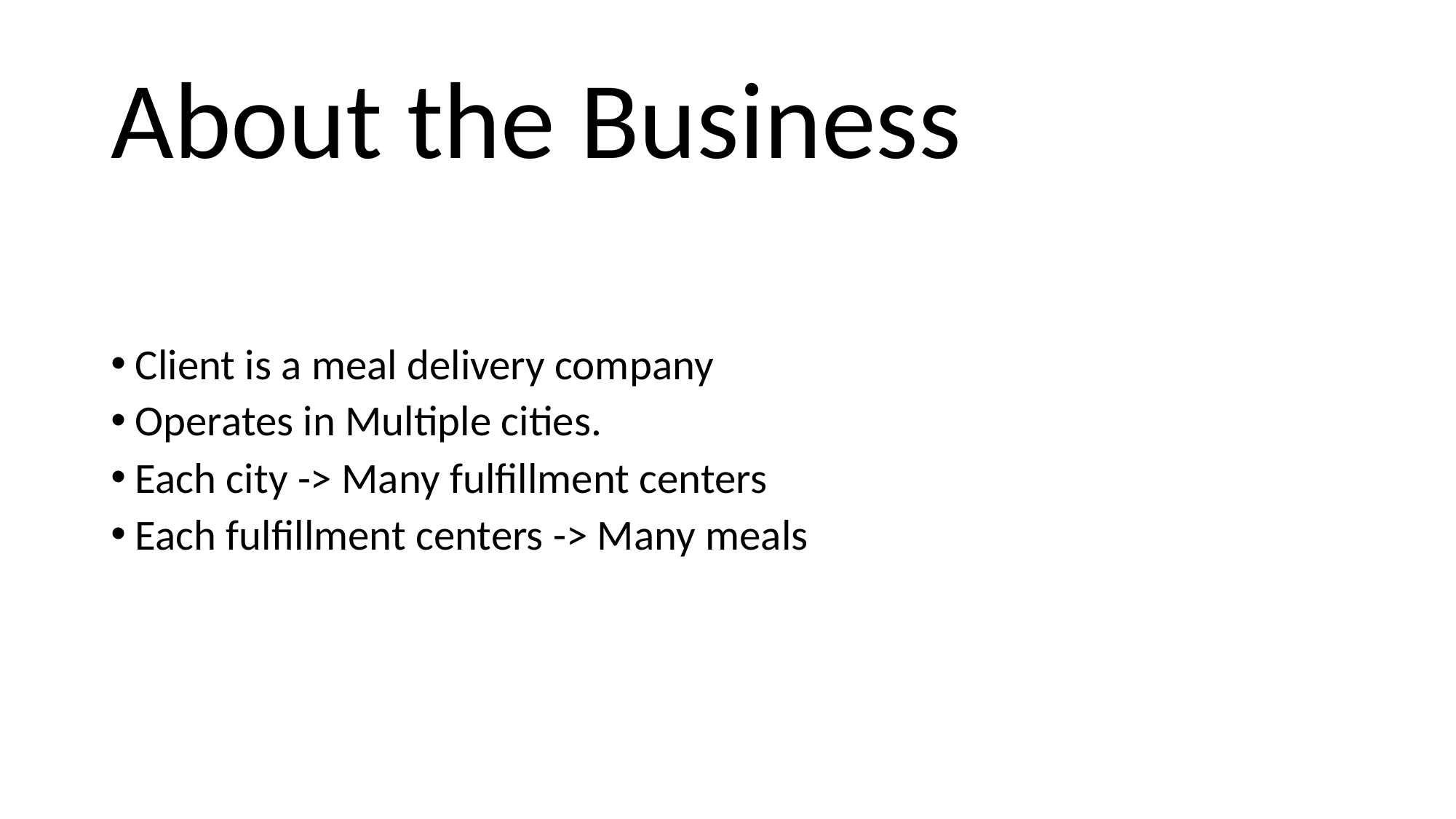

# About the Business

Client is a meal delivery company
Operates in Multiple cities.
Each city -> Many fulfillment centers
Each fulfillment centers -> Many meals